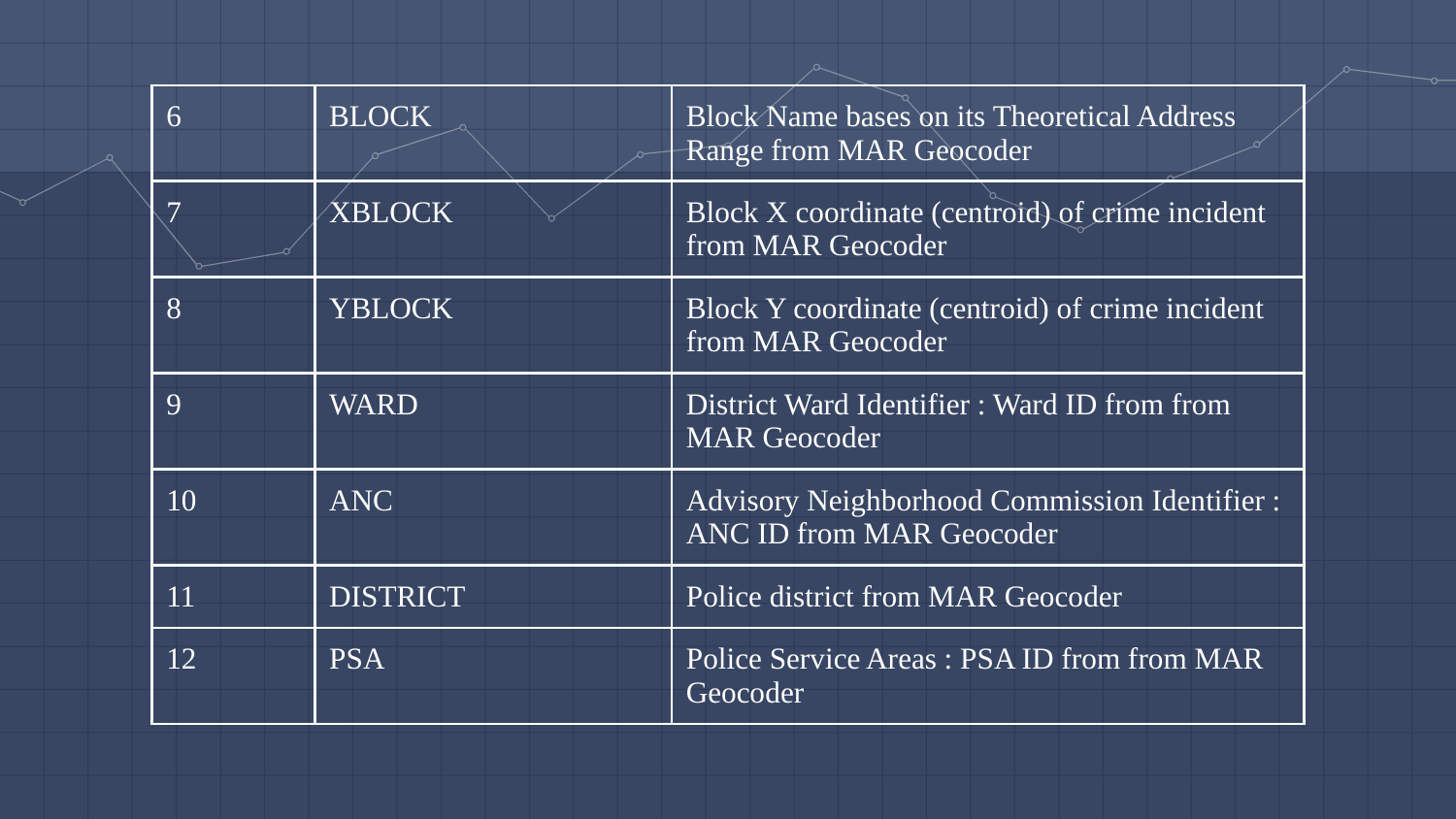

| 6 | BLOCK | Block Name bases on its Theoretical Address Range from MAR Geocoder |
| --- | --- | --- |
| 7 | XBLOCK | Block X coordinate (centroid) of crime incident from MAR Geocoder |
| 8 | YBLOCK | Block Y coordinate (centroid) of crime incident from MAR Geocoder |
| 9 | WARD | District Ward Identifier : Ward ID from from MAR Geocoder |
| 10 | ANC | Advisory Neighborhood Commission Identifier : ANC ID from MAR Geocoder |
| 11 | DISTRICT | Police district from MAR Geocoder |
| 12 | PSA | Police Service Areas : PSA ID from from MAR Geocoder |